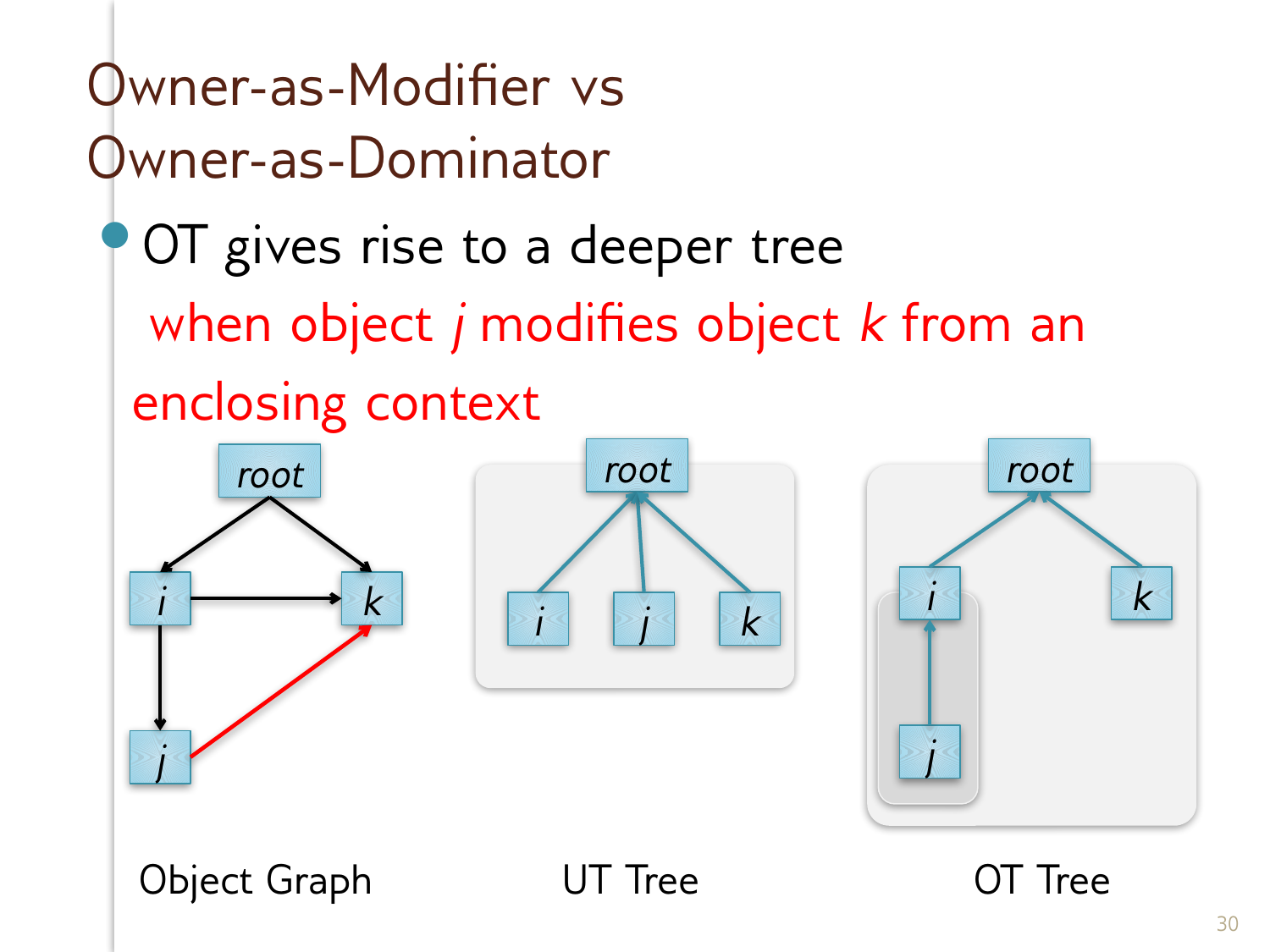

# Owner-as-Modifier vs Owner-as-Dominator
OT gives rise to a deeper tree
   when object j modifies object k from an
  enclosing context

root

i
j
k
UT Tree
root

i
k

j
OT Tree
root
i
k
j
Object Graph
30